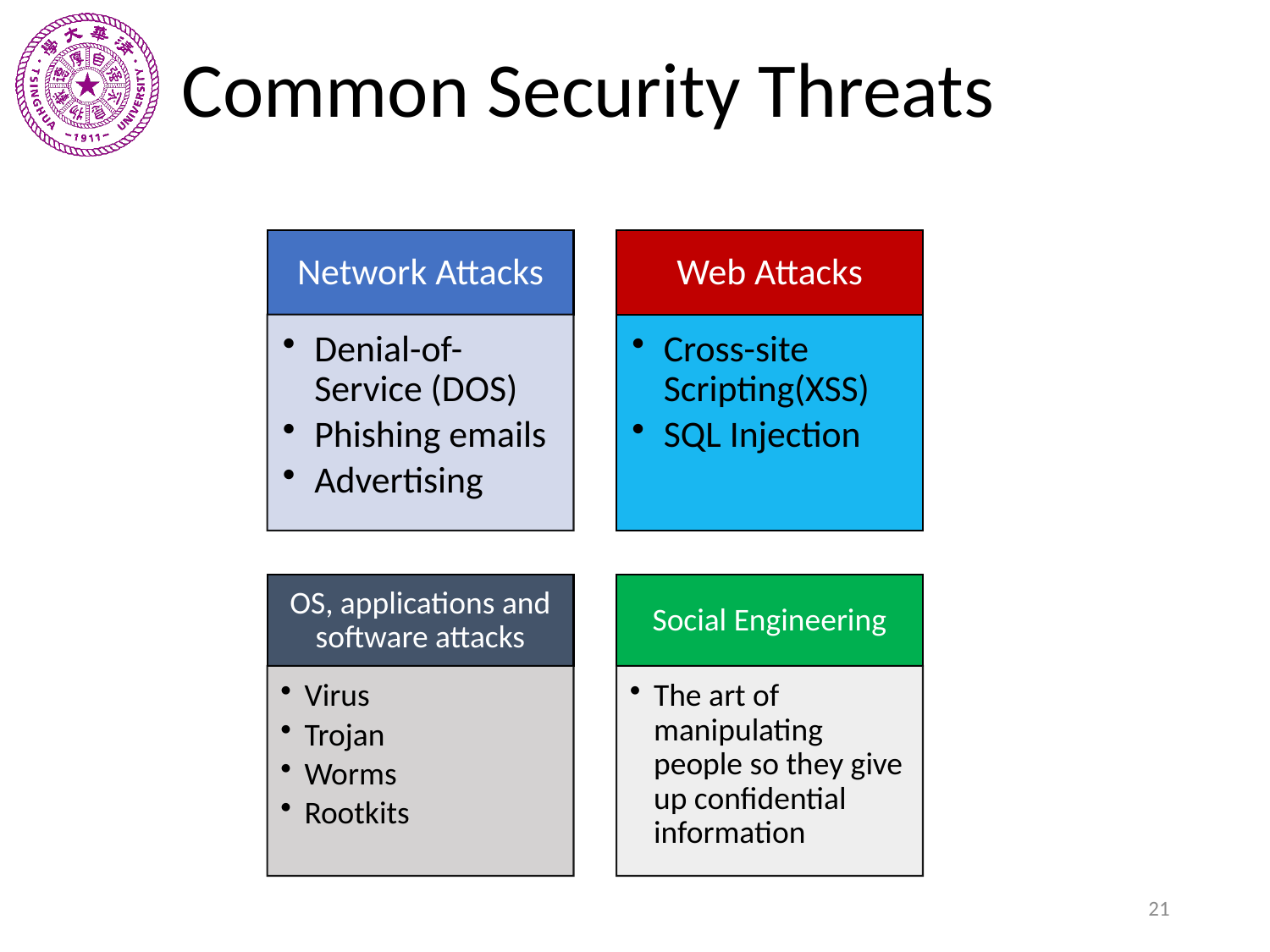

# Common Security Threats
Network Attacks
Denial-of-Service (DOS)
Phishing emails
Advertising
Web Attacks
Cross-site Scripting(XSS)
SQL Injection
OS, applications and software attacks
Virus
Trojan
Worms
Rootkits
Social Engineering
The art of manipulating people so they give up confidential information
21